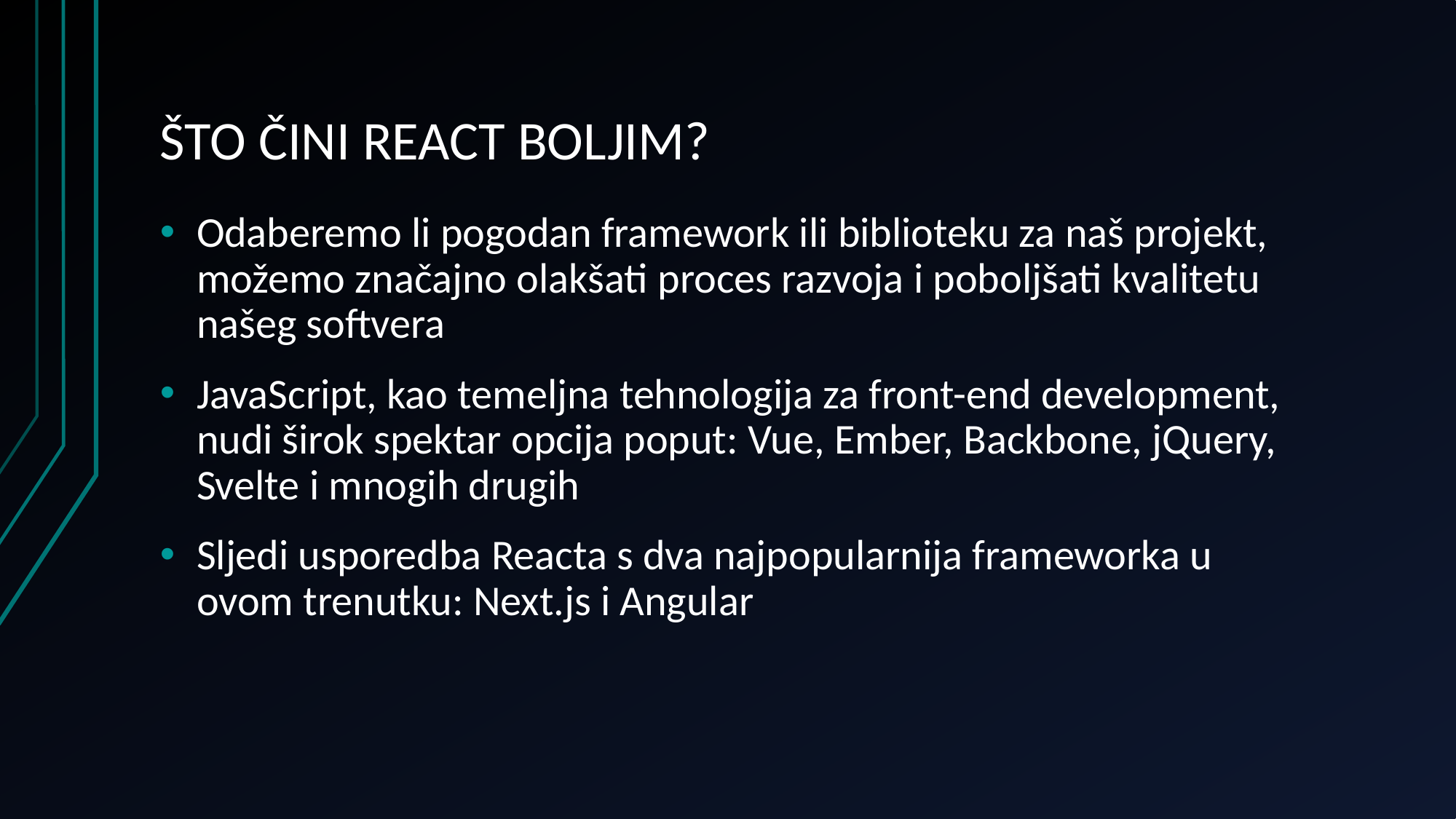

# ŠTO ČINI REACT BOLJIM?
Odaberemo li pogodan framework ili biblioteku za naš projekt, možemo značajno olakšati proces razvoja i poboljšati kvalitetu našeg softvera
JavaScript, kao temeljna tehnologija za front-end development, nudi širok spektar opcija poput: Vue, Ember, Backbone, jQuery, Svelte i mnogih drugih
Sljedi usporedba Reacta s dva najpopularnija frameworka u ovom trenutku: Next.js i Angular